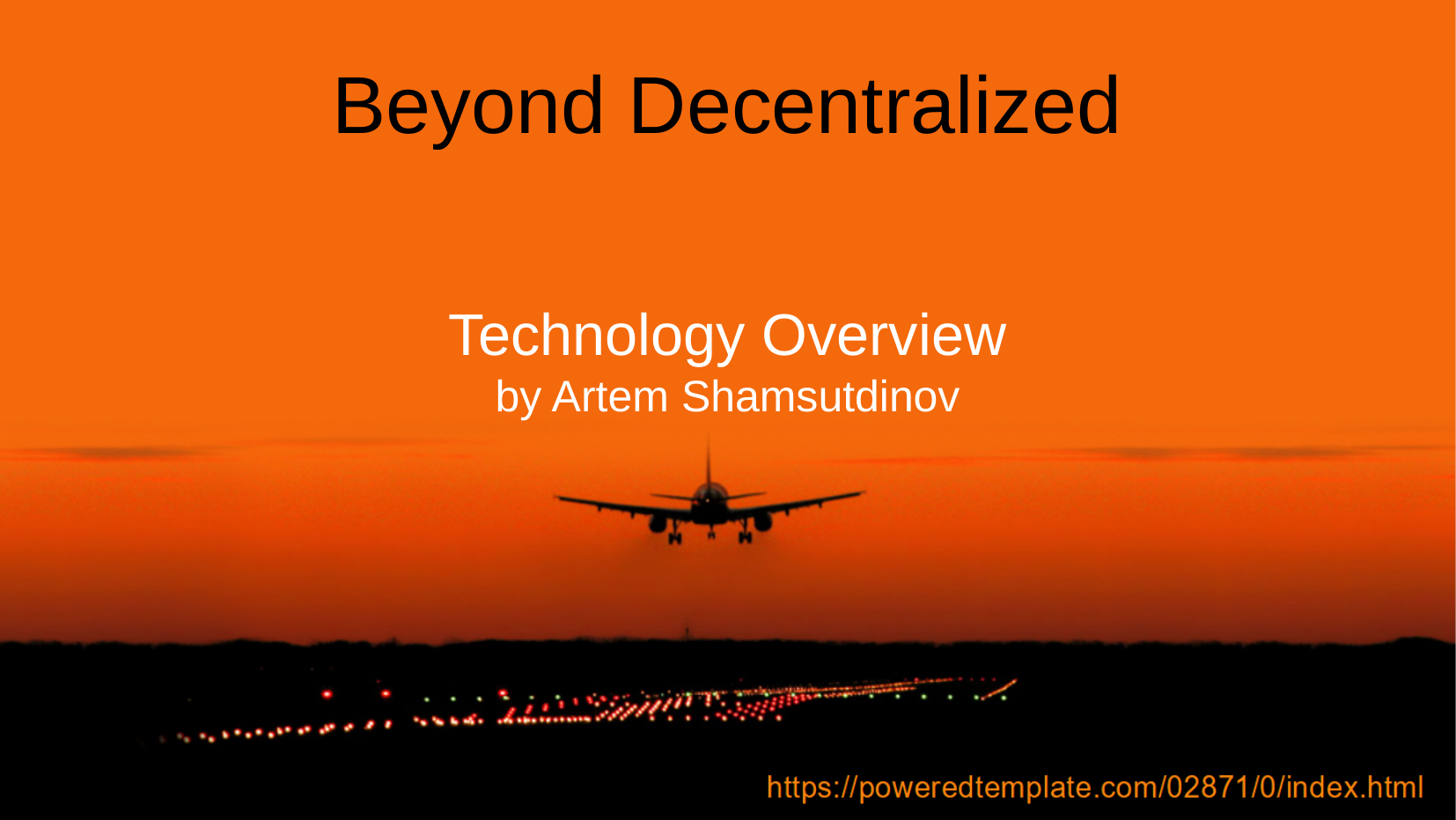

# Beyond Decentralized
Technology Overview
by Artem Shamsutdinov